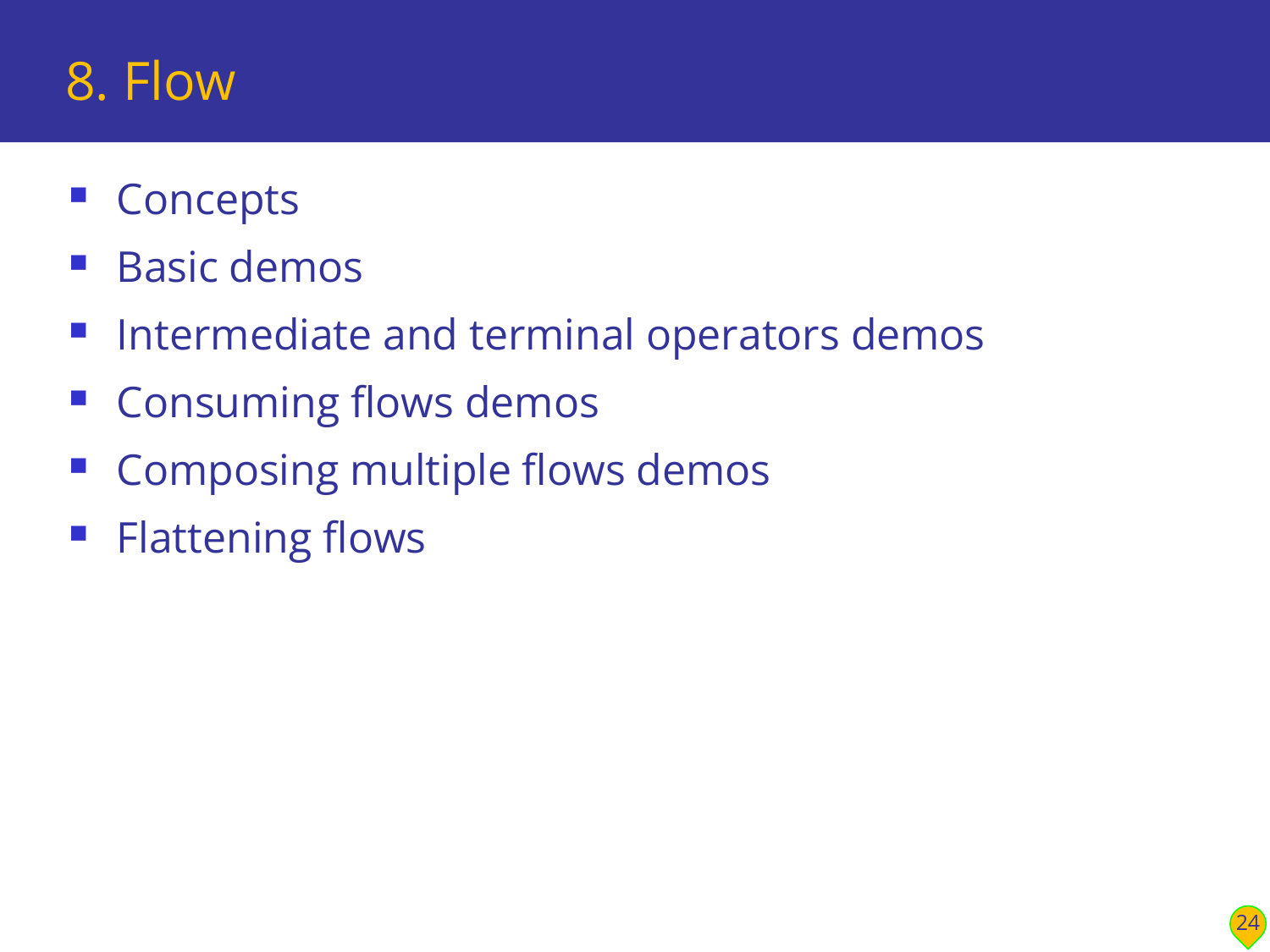

# 8. Flow
Concepts
Basic demos
Intermediate and terminal operators demos
Consuming flows demos
Composing multiple flows demos
Flattening flows
24